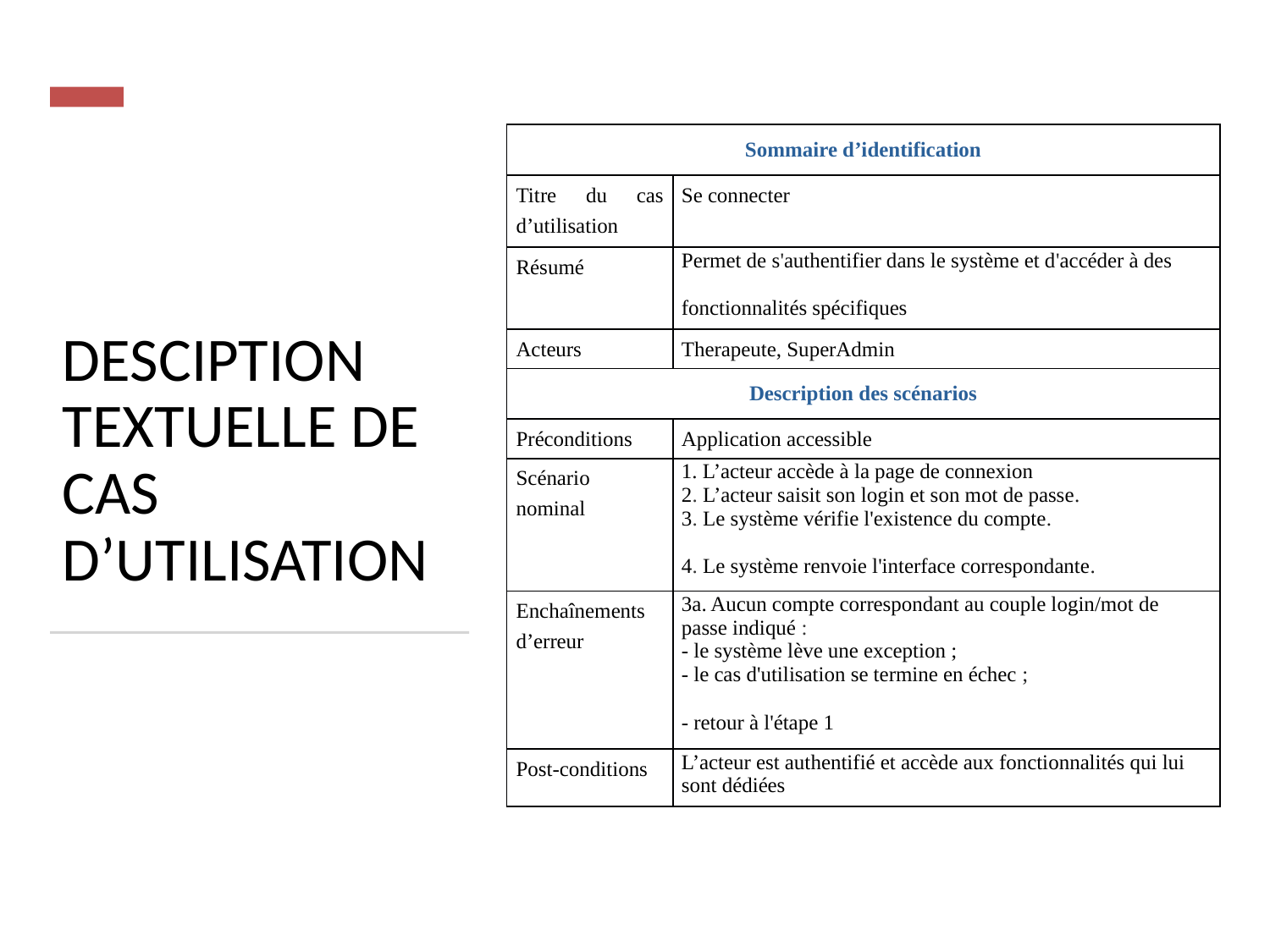

| Sommaire d’identification |  |
| --- | --- |
| Titre du cas d’utilisation | Se connecter |
| Résumé | Permet de s'authentifier dans le système et d'accéder à des fonctionnalités spécifiques |
| Acteurs | Therapeute, SuperAdmin |
| Description des scénarios |  |
| Préconditions | Application accessible |
| Scénario nominal | 1. L’acteur accède à la page de connexion 2. L’acteur saisit son login et son mot de passe. 3. Le système vérifie l'existence du compte. 4. Le système renvoie l'interface correspondante. |
| Enchaînements d’erreur | 3a. Aucun compte correspondant au couple login/mot de passe indiqué : - le système lève une exception ; - le cas d'utilisation se termine en échec ; - retour à l'étape 1 |
| Post-conditions | L’acteur est authentifié et accède aux fonctionnalités qui lui sont dédiées |
DESCIPTION TEXTUELLE DE CAS D’UTILISATION